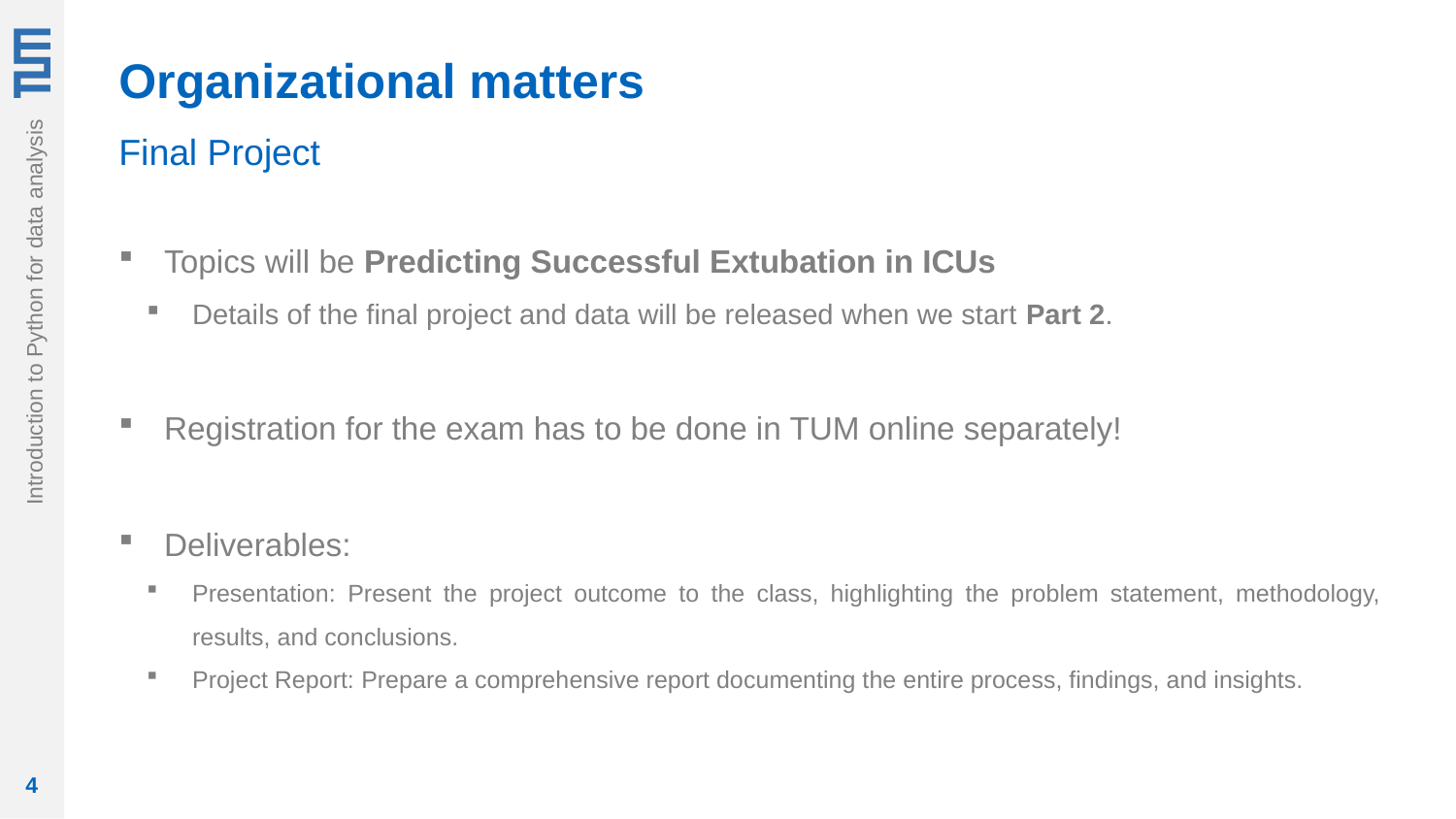

Organizational matters
Final Project
Topics will be Predicting Successful Extubation in ICUs
Details of the final project and data will be released when we start Part 2.

Registration for the exam has to be done in TUM online separately!

Deliverables:
Presentation: Present the project outcome to the class, highlighting the problem statement, methodology, results, and conclusions.
Project Report: Prepare a comprehensive report documenting the entire process, findings, and insights.

4